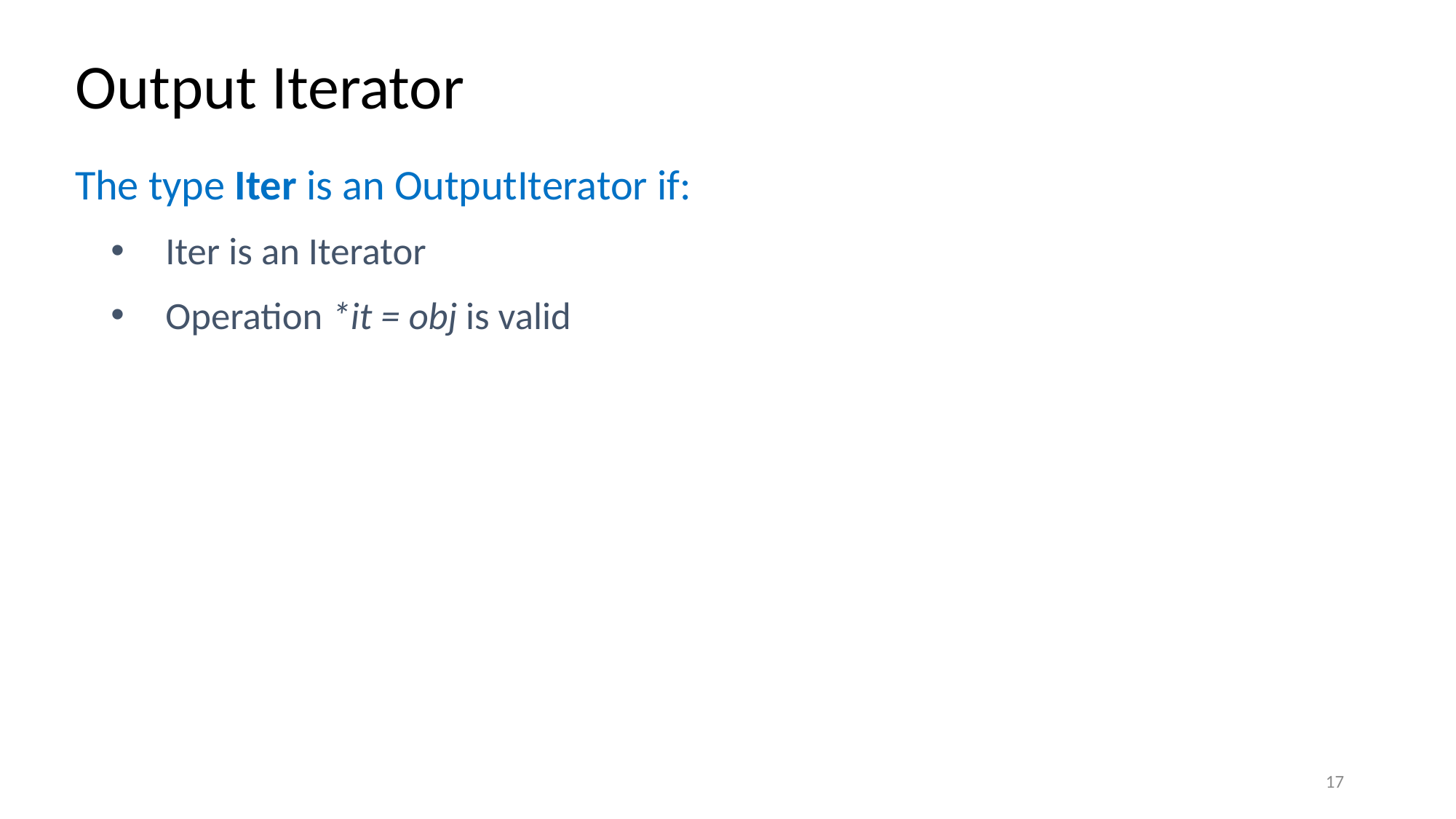

# Output Iterator
The type Iter is an OutputIterator if:
Iter is an Iterator
Operation *it = obj is valid

17